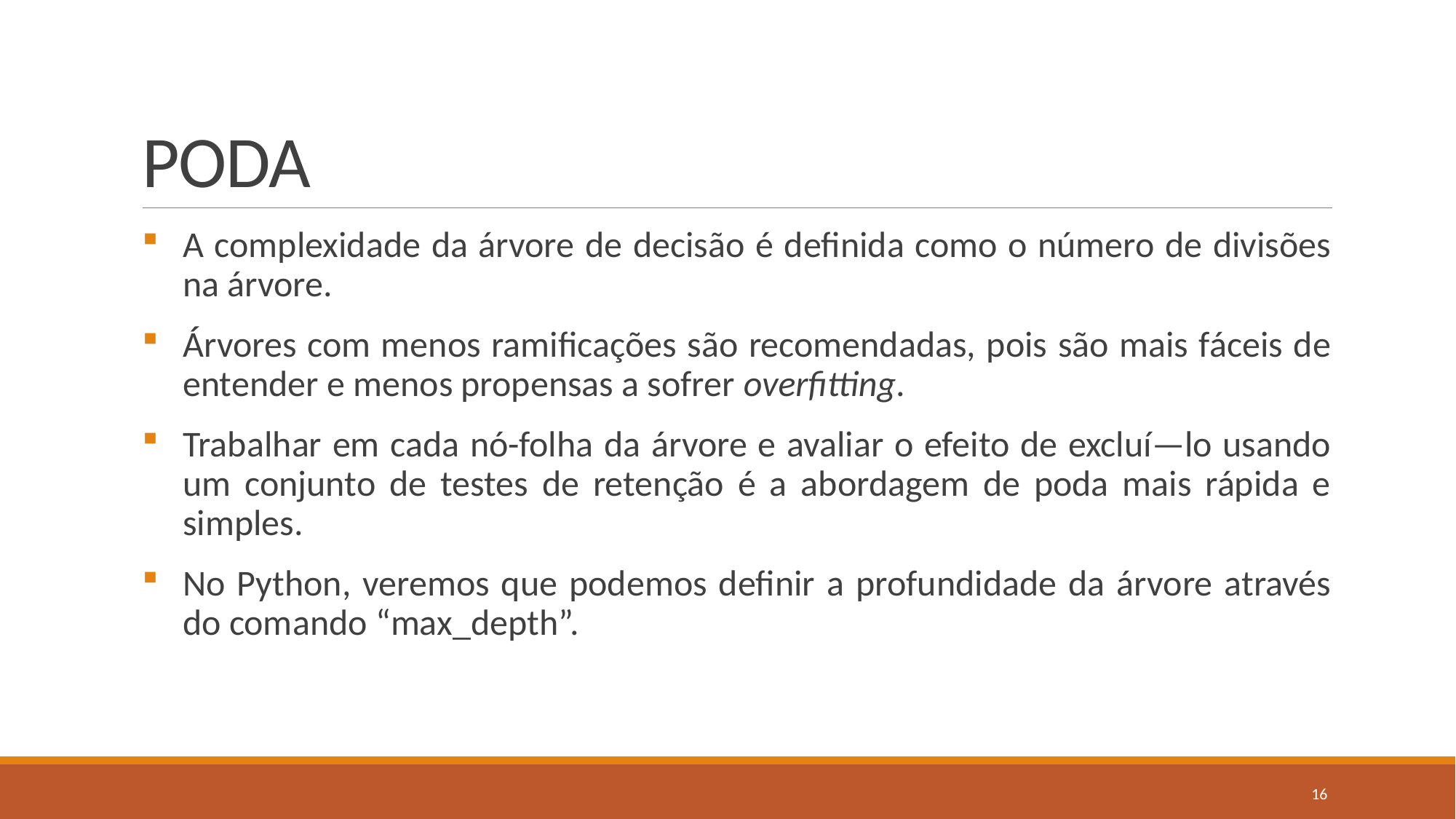

# PODA
A complexidade da árvore de decisão é definida como o número de divisões na árvore.
Árvores com menos ramificações são recomendadas, pois são mais fáceis de entender e menos propensas a sofrer overfitting.
Trabalhar em cada nó-folha da árvore e avaliar o efeito de excluí—lo usando um conjunto de testes de retenção é a abordagem de poda mais rápida e simples.
No Python, veremos que podemos definir a profundidade da árvore através do comando “max_depth”.
16